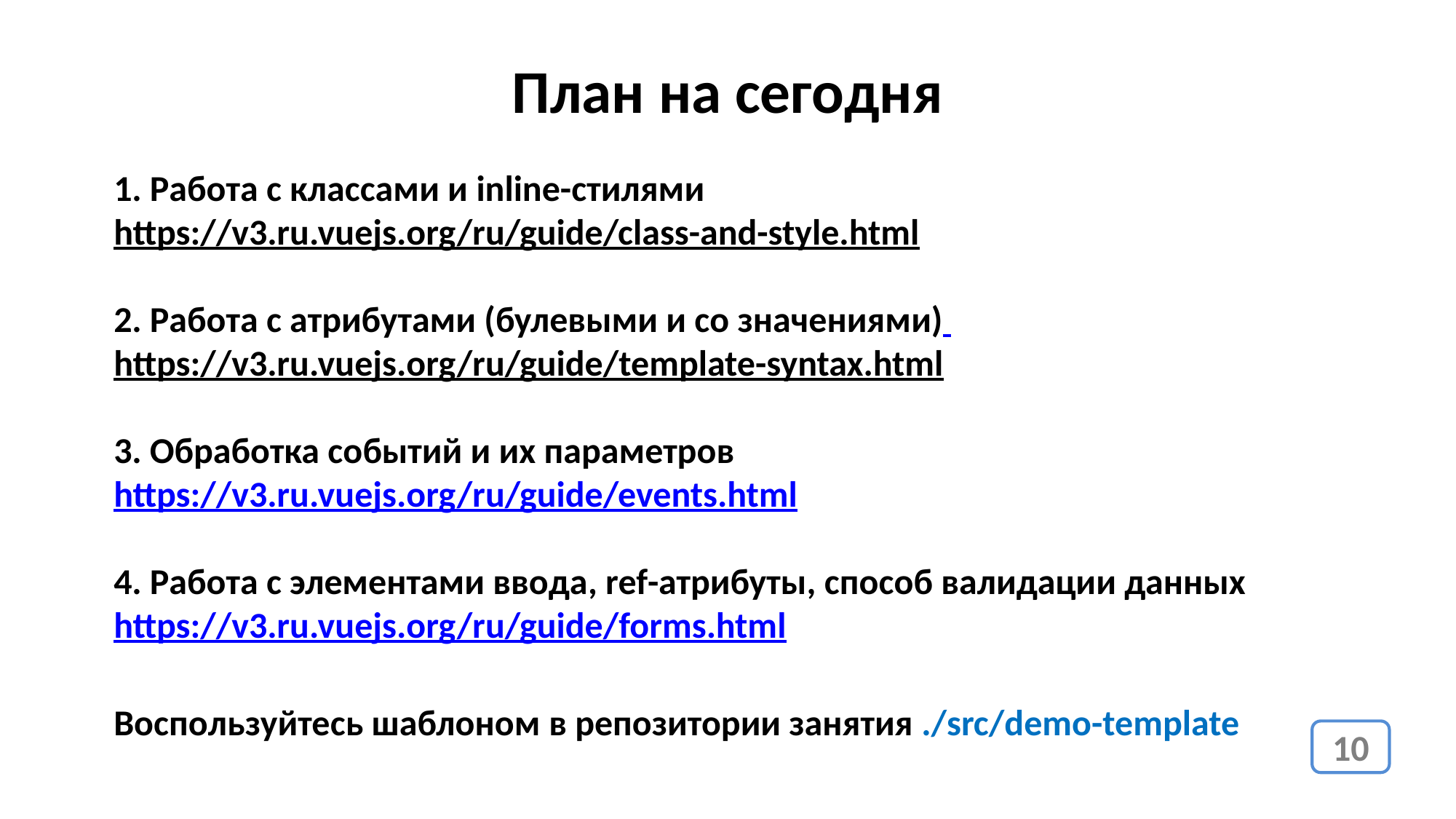

План на сегодня
1. Работа с классами и inline-стилями
https://v3.ru.vuejs.org/ru/guide/class-and-style.html
2. Работа с атрибутами (булевыми и со значениями)
https://v3.ru.vuejs.org/ru/guide/template-syntax.html
3. Обработка событий и их параметров
https://v3.ru.vuejs.org/ru/guide/events.html
4. Работа с элементами ввода, ref-атрибуты, способ валидации данных
https://v3.ru.vuejs.org/ru/guide/forms.html
Воспользуйтесь шаблоном в репозитории занятия ./src/demo-template
10